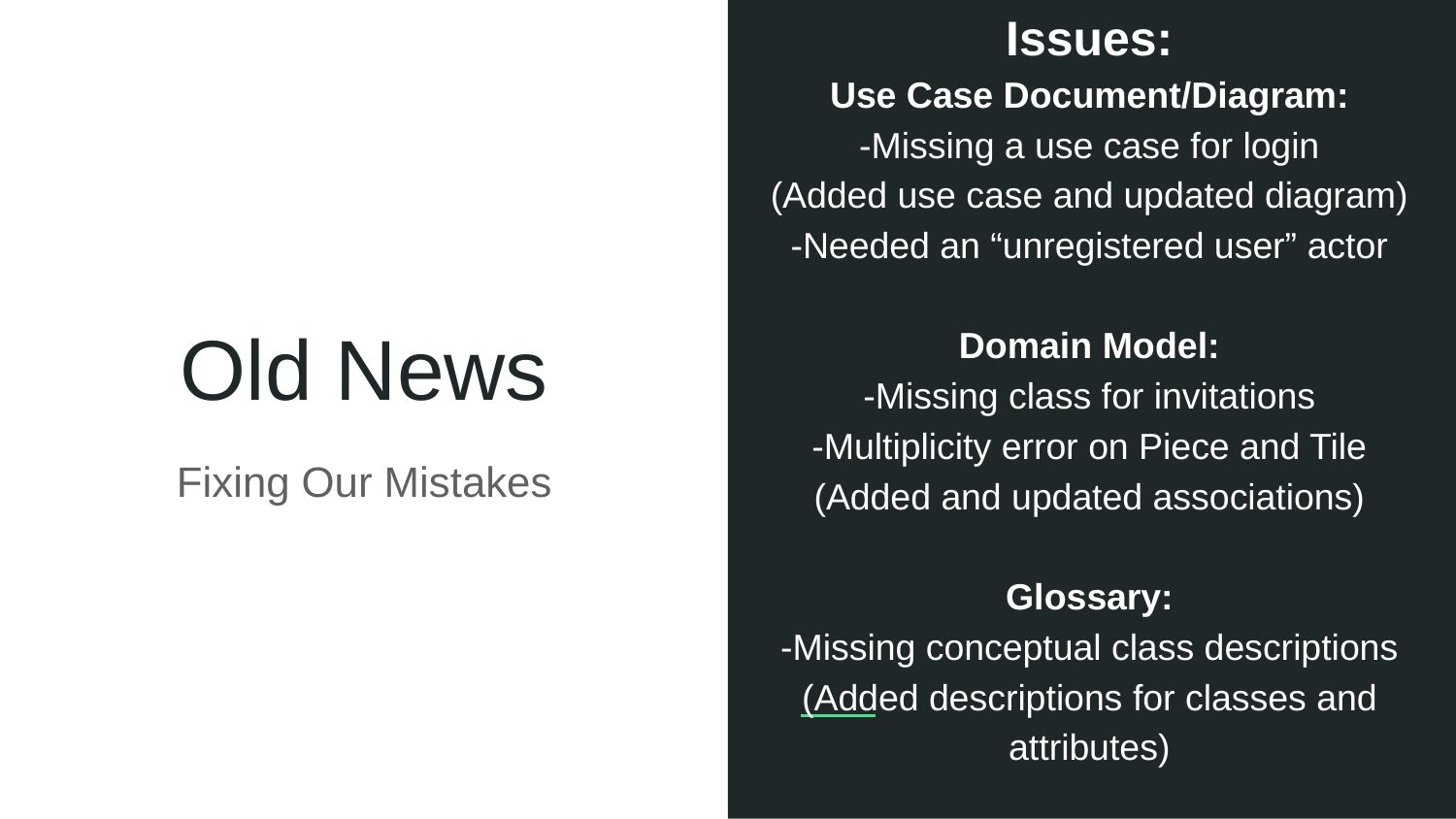

Issues:
Use Case Document/Diagram:
-Missing a use case for login
(Added use case and updated diagram)
-Needed an “unregistered user” actor

Domain Model:
-Missing class for invitations
-Multiplicity error on Piece and Tile
(Added and updated associations)

Glossary:
-Missing conceptual class descriptions
(Added descriptions for classes and attributes)

# Old News
Fixing Our Mistakes